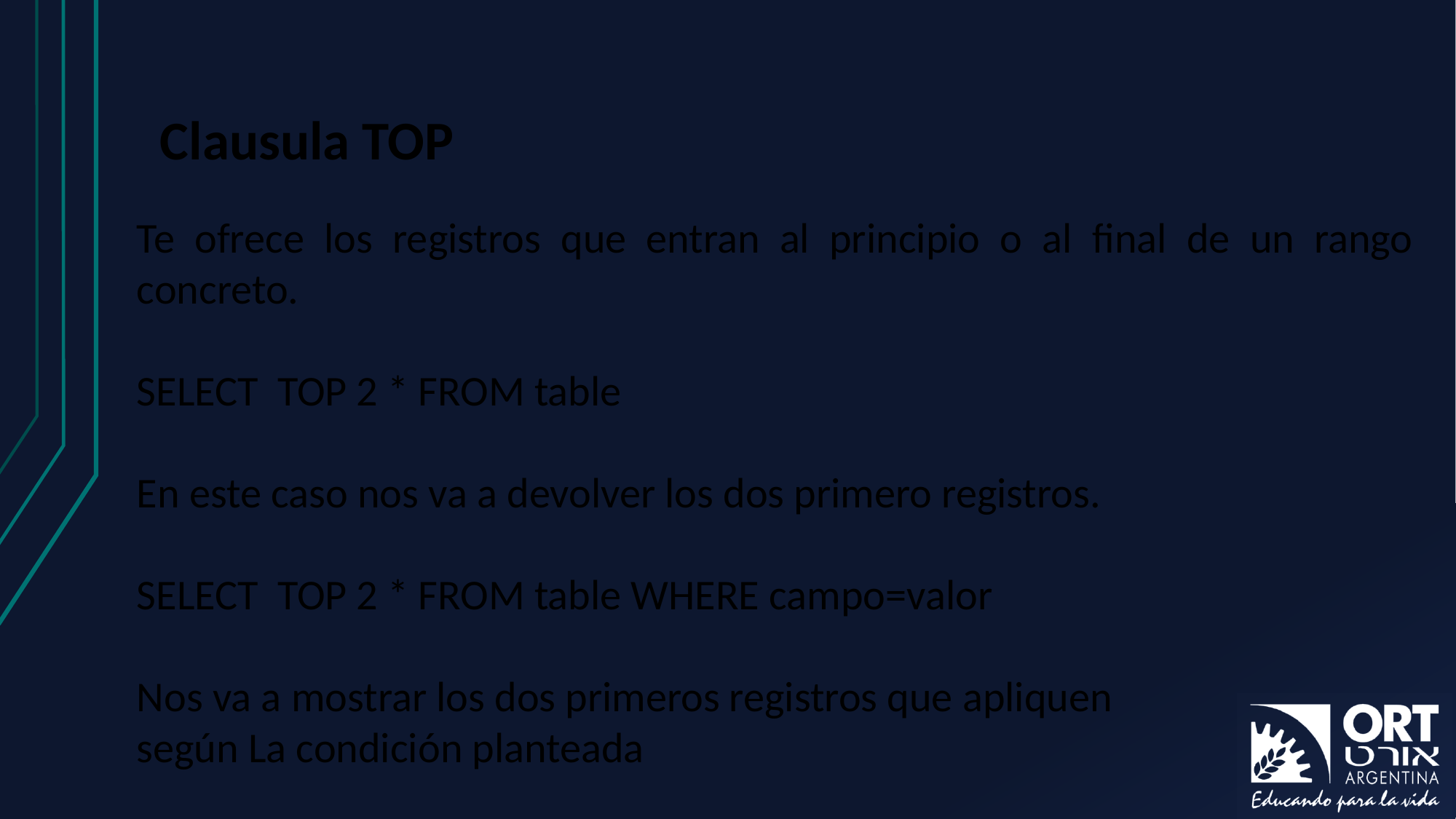

# Clausula TOP
Te ofrece los registros que entran al principio o al final de un rango concreto.

SELECT  TOP 2 * FROM table

En este caso nos va a devolver los dos primero registros.

SELECT  TOP 2 * FROM table WHERE campo=valor

Nos va a mostrar los dos primeros registros que apliquen
según La condición planteada